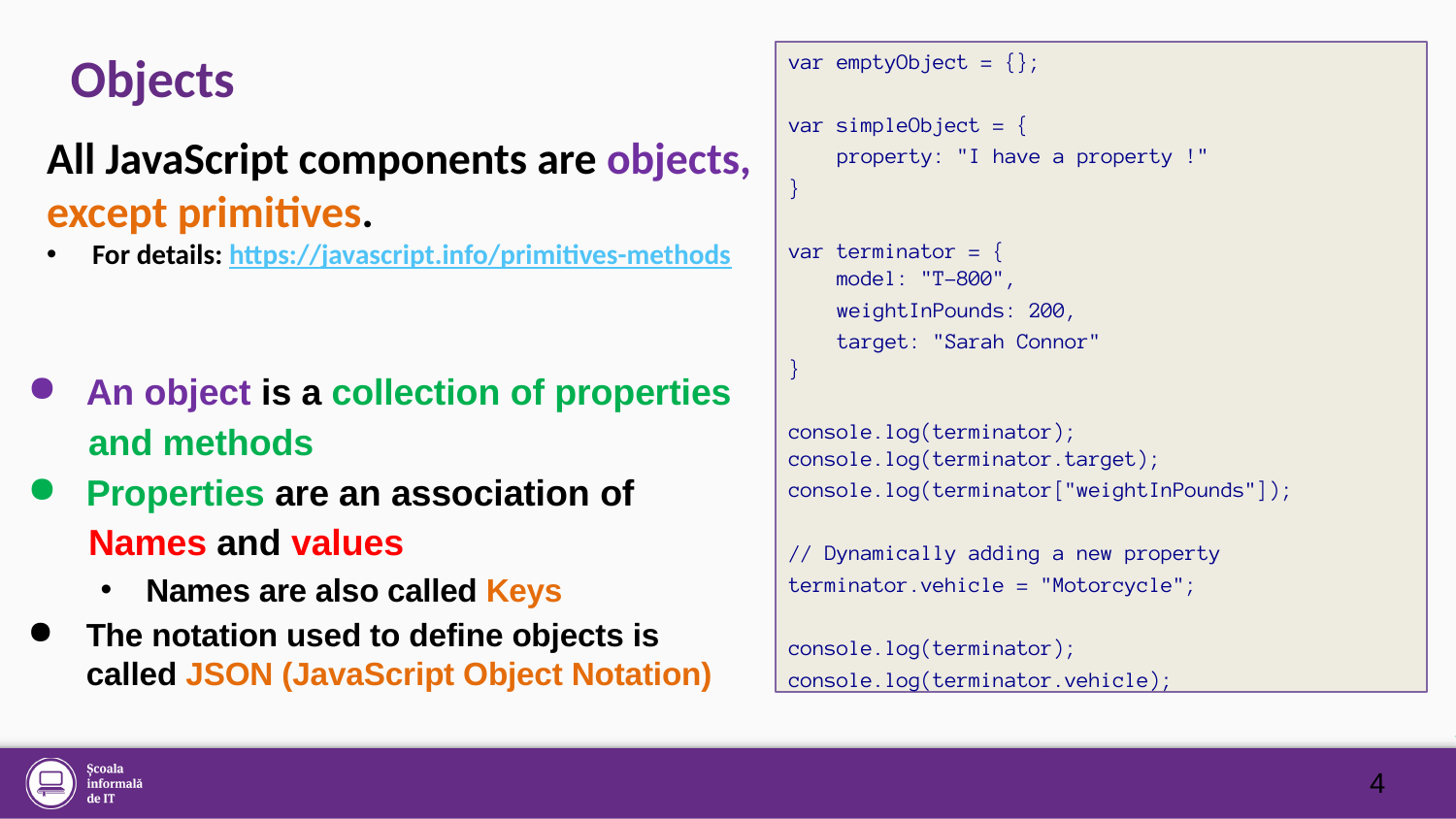

var emptyObject = {};

var simpleObject = {
    property: "I have a property !"
}

var terminator = {
    model: "T-800",
    weightInPounds: 200,
    target: "Sarah Connor"
}

console.log(terminator); console.log(terminator.target);
console.log(terminator["weightInPounds"]);

// Dynamically adding a new property
terminator.vehicle = "Motorcycle";

console.log(terminator);
console.log(terminator.vehicle);
# Objects
All JavaScript components are objects, except primitives.
For details: https://javascript.info/primitives-methods
An object is a collection of properties
      and methods
Properties are an association of
      Names and values
Names are also called Keys
The notation used to define objects is called JSON (JavaScript Object Notation)

4